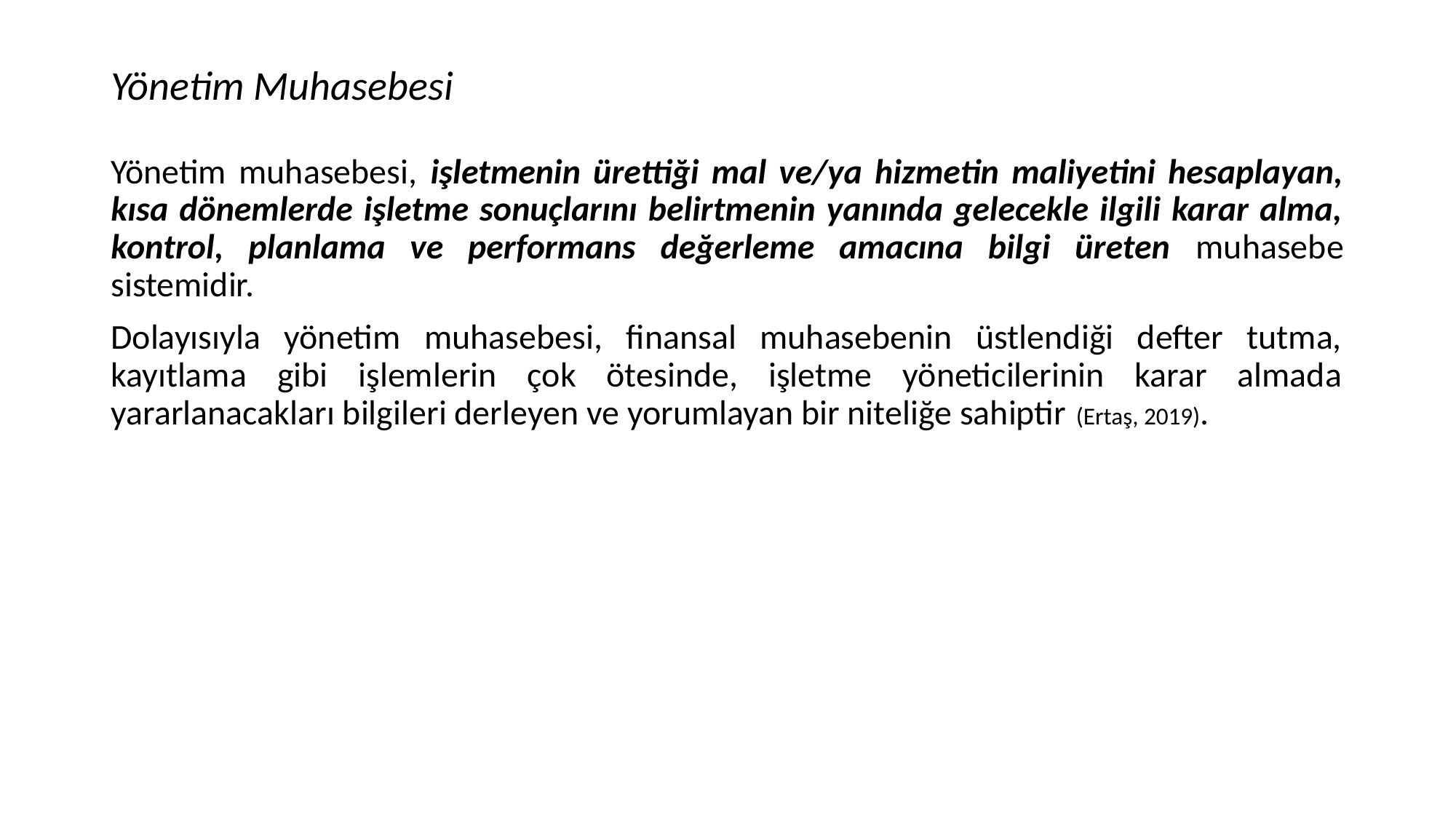

# Yönetim Muhasebesi
Yönetim muhasebesi, işletmenin ürettiği mal ve/ya hizmetin maliyetini hesaplayan, kısa dönemlerde işletme sonuçlarını belirtmenin yanında gelecekle ilgili karar alma, kontrol, planlama ve performans değerleme amacına bilgi üreten muhasebe sistemidir.
Dolayısıyla yönetim muhasebesi, finansal muhasebenin üstlendiği defter tutma, kayıtlama gibi işlemlerin çok ötesinde, işletme yöneticilerinin karar almada yararlanacakları bilgileri derleyen ve yorumlayan bir niteliğe sahiptir (Ertaş, 2019).